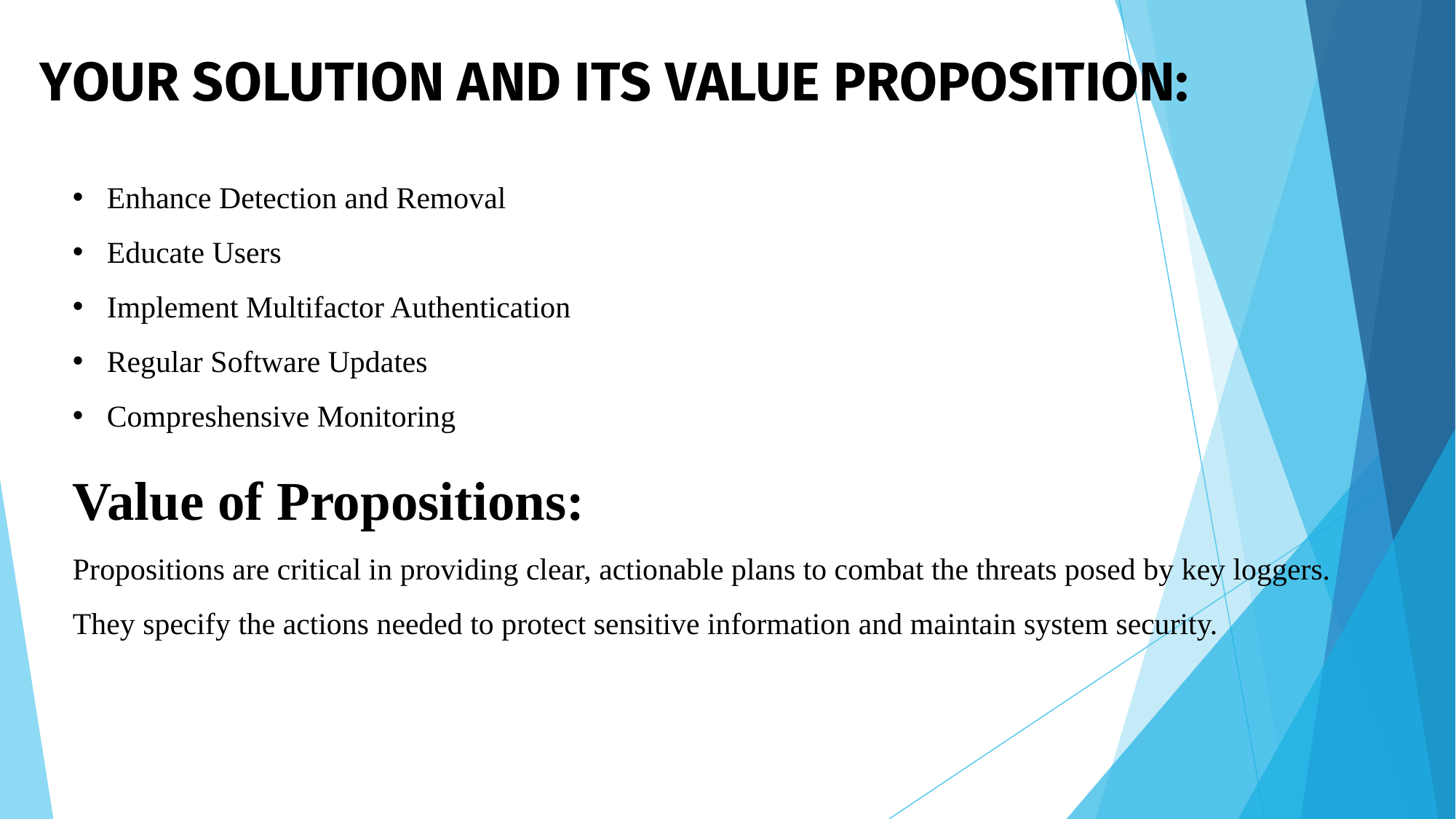

# YOUR SOLUTION AND ITS VALUE PROPOSITION:
Enhance Detection and Removal
Educate Users
Implement Multifactor Authentication
Regular Software Updates
Compreshensive Monitoring
Value of Propositions:
Propositions are critical in providing clear, actionable plans to combat the threats posed by key loggers. They specify the actions needed to protect sensitive information and maintain system security.